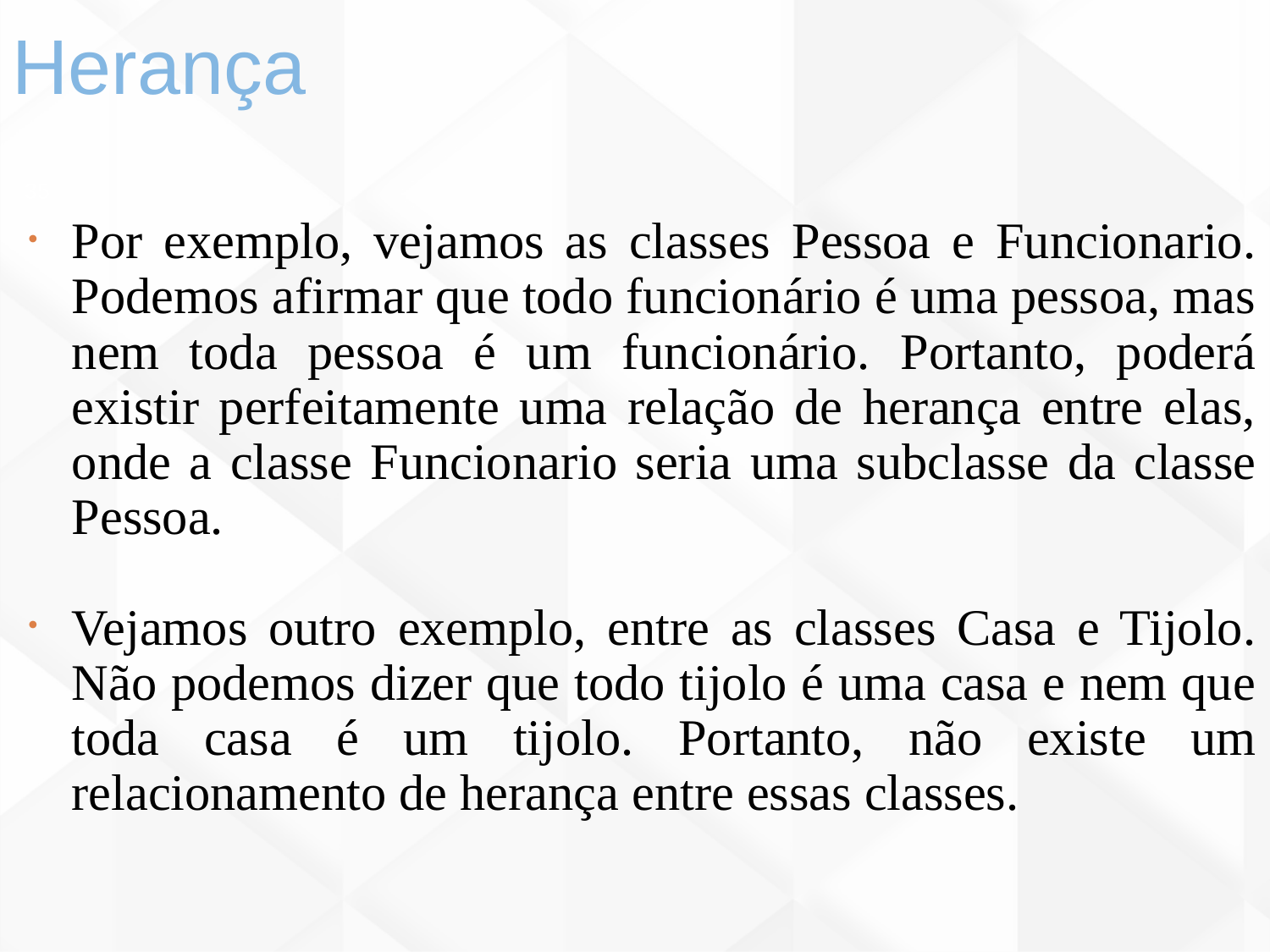

Herança
35
Por exemplo, vejamos as classes Pessoa e Funcionario. Podemos afirmar que todo funcionário é uma pessoa, mas nem toda pessoa é um funcionário. Portanto, poderá existir perfeitamente uma relação de herança entre elas, onde a classe Funcionario seria uma subclasse da classe Pessoa.

Vejamos outro exemplo, entre as classes Casa e Tijolo. Não podemos dizer que todo tijolo é uma casa e nem que toda casa é um tijolo. Portanto, não existe um relacionamento de herança entre essas classes.